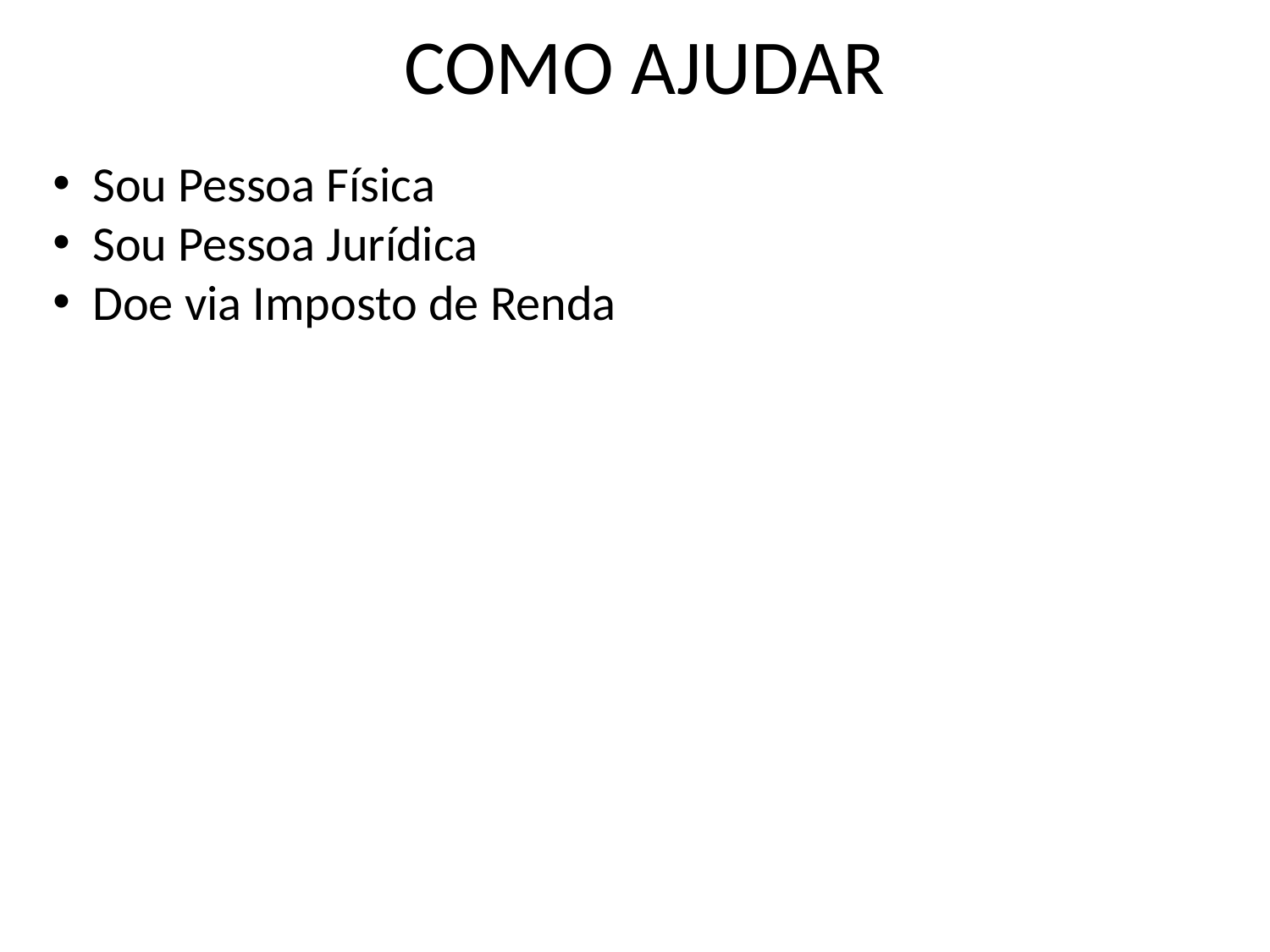

# COMO AJUDAR
Sou Pessoa Física
Sou Pessoa Jurídica
Doe via Imposto de Renda